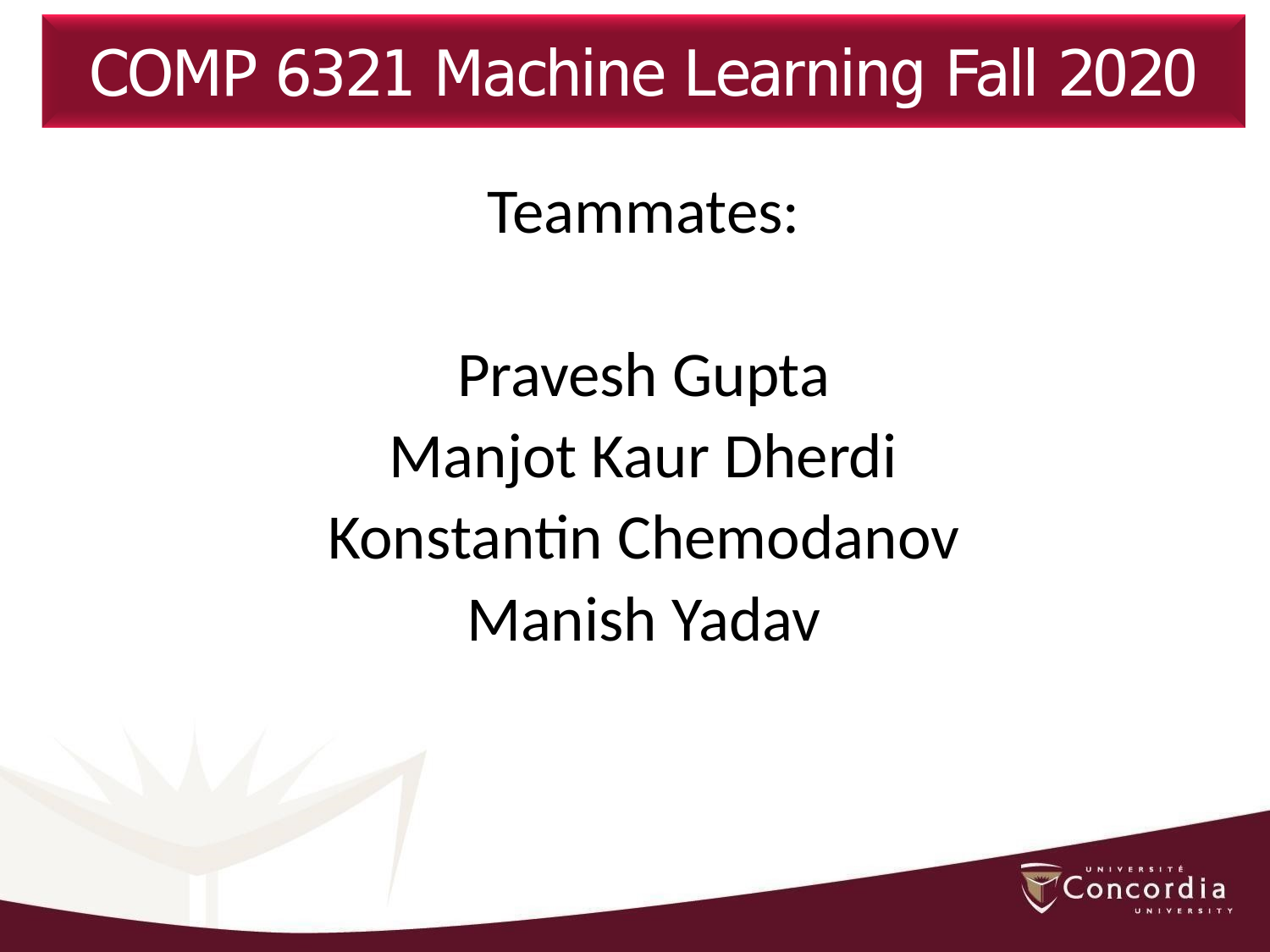

COMP 6321 Machine Learning Fall 2020
Teammates:
Pravesh Gupta
Manjot Kaur Dherdi
Konstantin Chemodanov
Manish Yadav